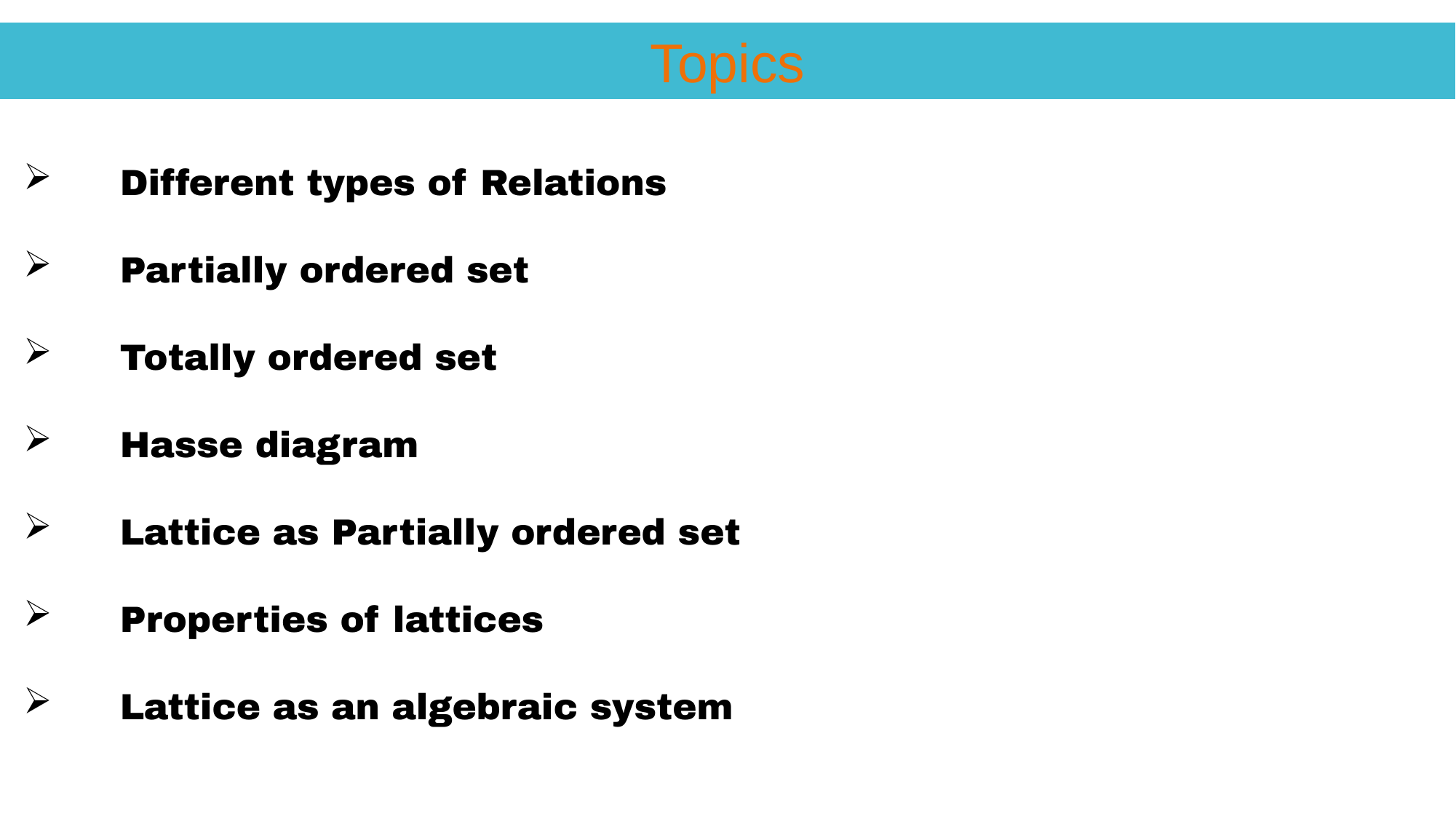

Topics
Different types of Relations
Partially ordered set
Totally ordered set
Hasse diagram
Lattice as Partially ordered set
Properties of lattices
Lattice as an algebraic system